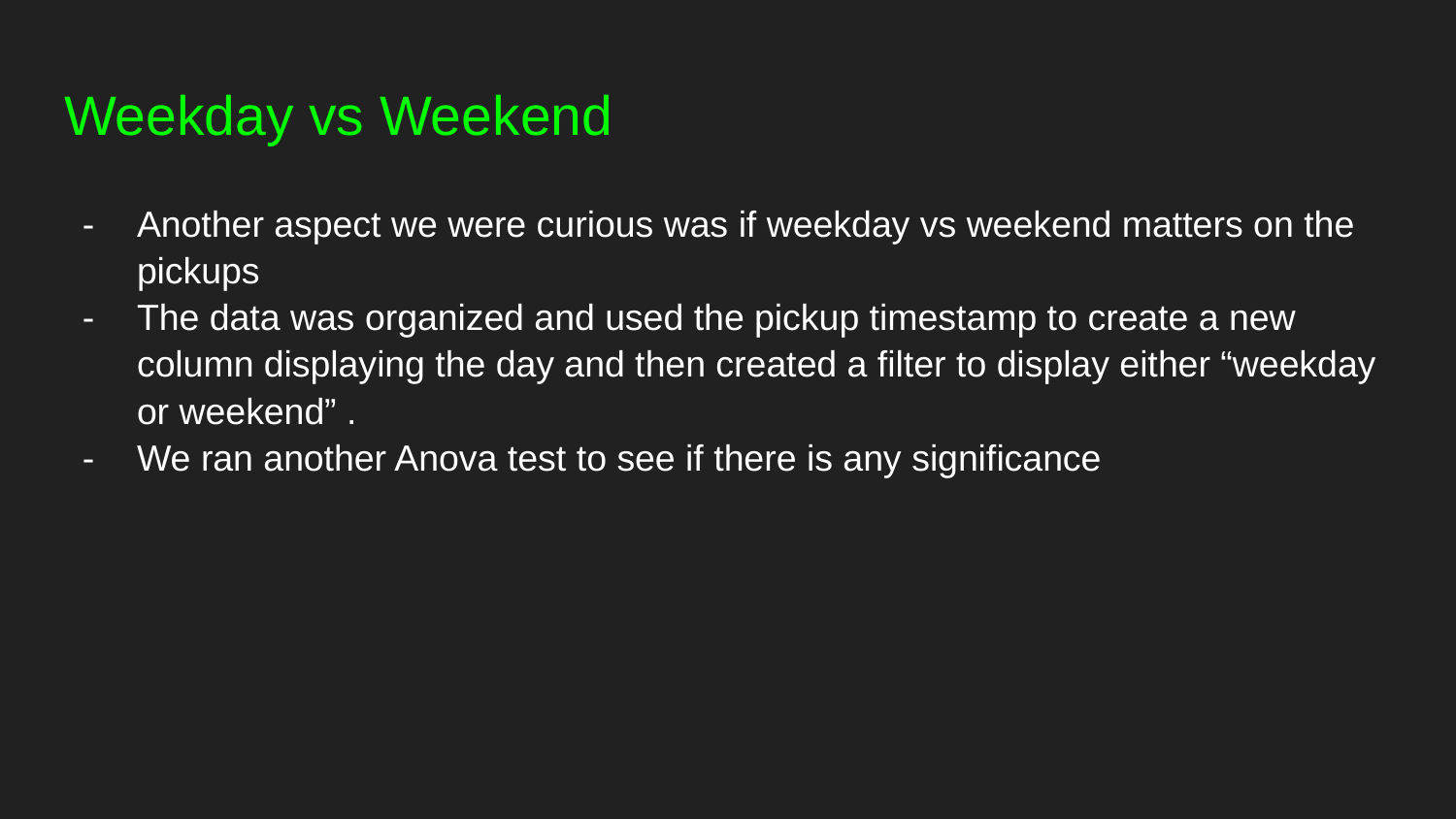

# Weekday vs Weekend
Another aspect we were curious was if weekday vs weekend matters on the pickups
The data was organized and used the pickup timestamp to create a new column displaying the day and then created a filter to display either “weekday or weekend” .
We ran another Anova test to see if there is any significance